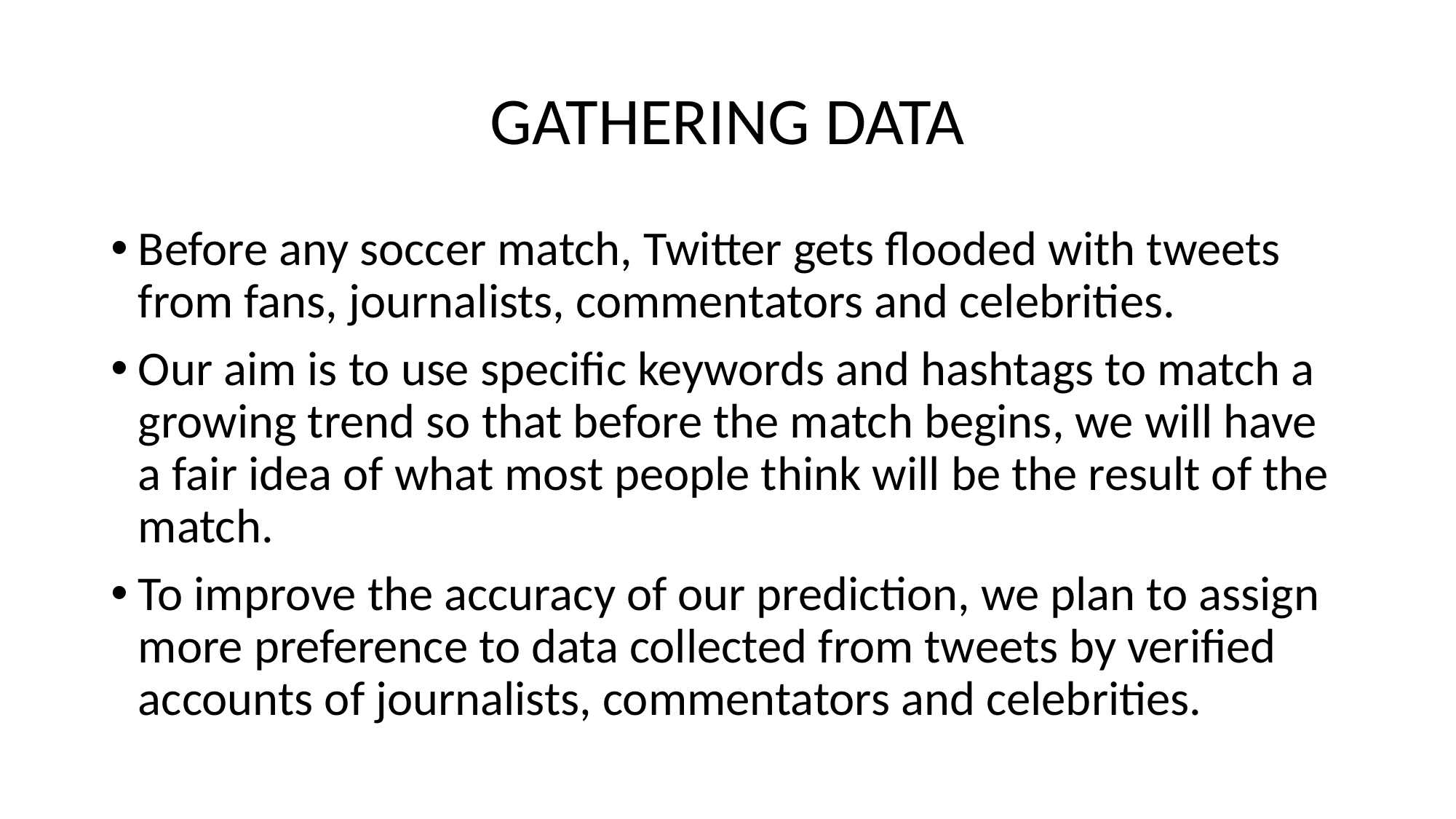

# GATHERING DATA
Before any soccer match, Twitter gets flooded with tweets from fans, journalists, commentators and celebrities.
Our aim is to use specific keywords and hashtags to match a growing trend so that before the match begins, we will have a fair idea of what most people think will be the result of the match.
To improve the accuracy of our prediction, we plan to assign more preference to data collected from tweets by verified accounts of journalists, commentators and celebrities.